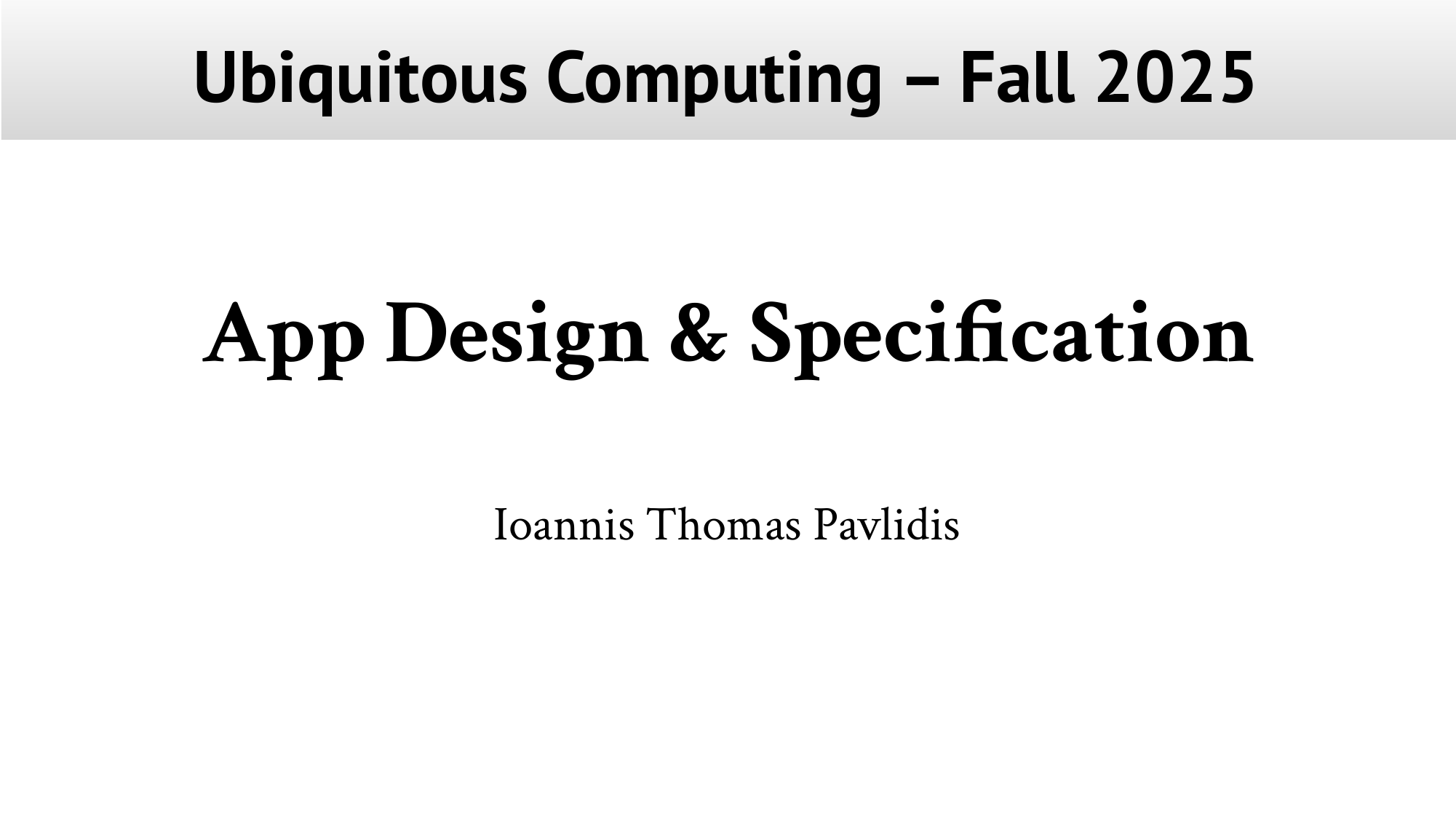

Ubiquitous Computing – Fall 2025
# App Design & Specification
Ioannis Thomas Pavlidis